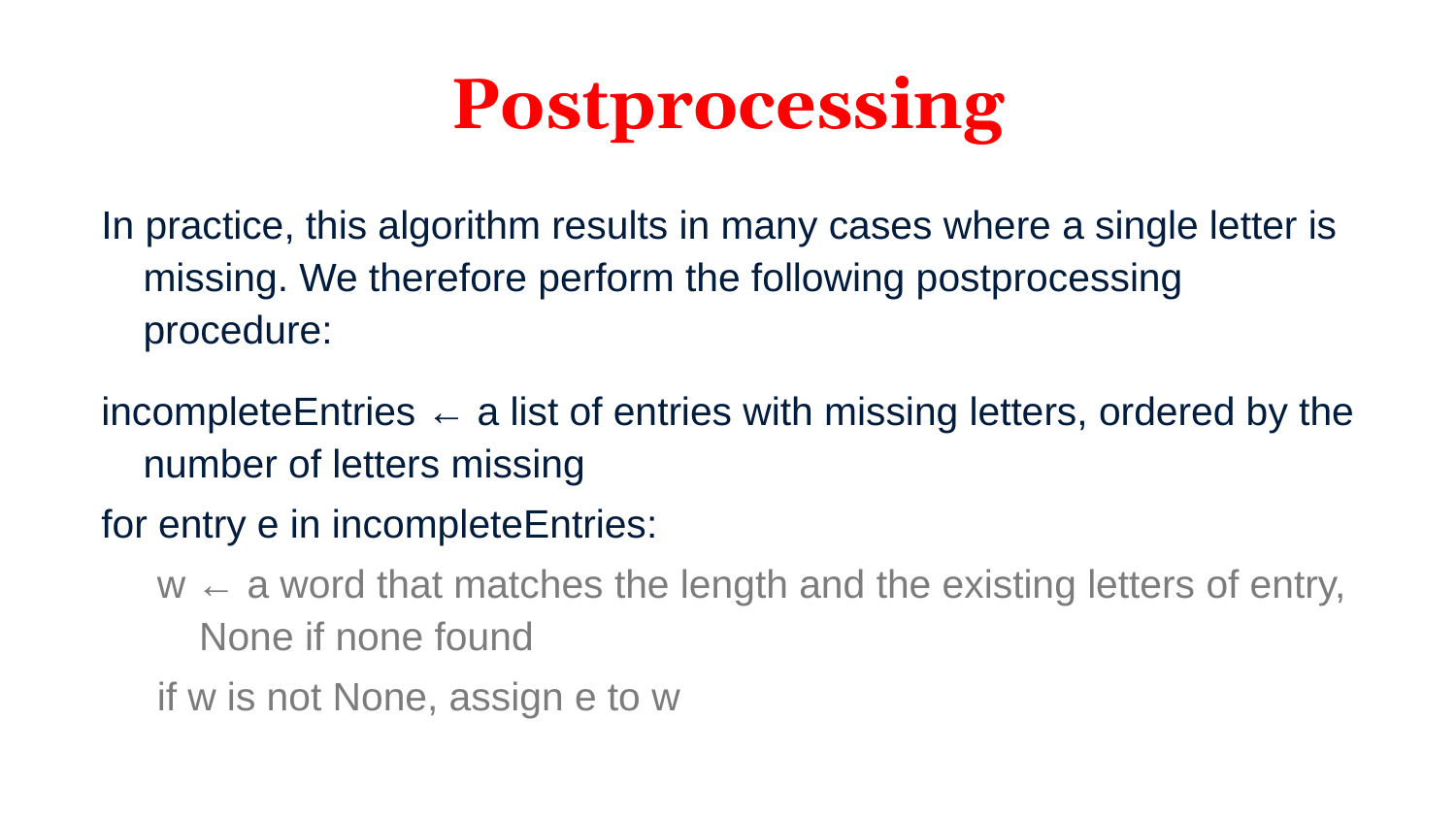

# Postprocessing
In practice, this algorithm results in many cases where a single letter is missing. We therefore perform the following postprocessing procedure:
incompleteEntries ← a list of entries with missing letters, ordered by the number of letters missing
for entry e in incompleteEntries:
w ← a word that matches the length and the existing letters of entry, None if none found
if w is not None, assign e to w